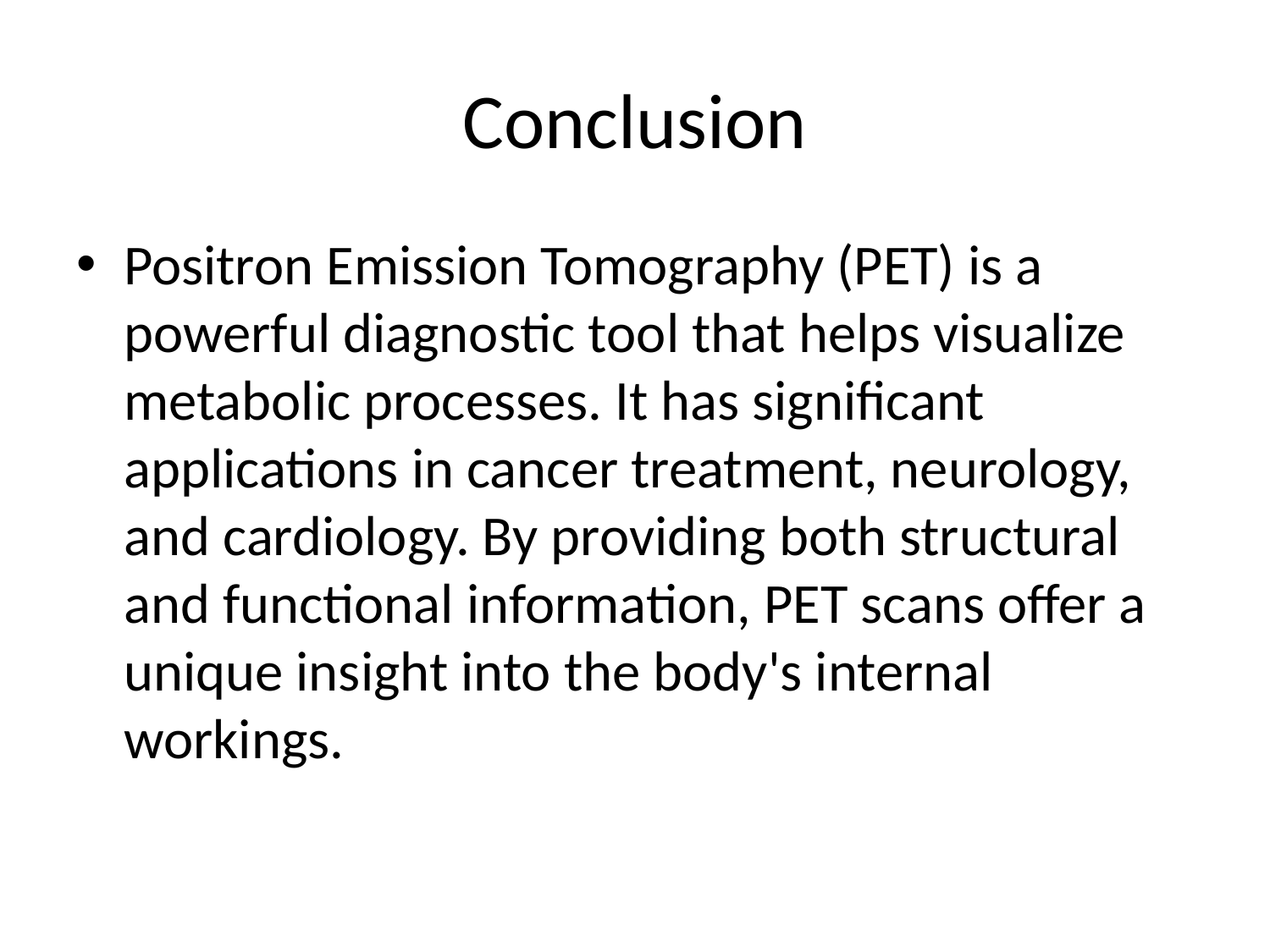

# Conclusion
Positron Emission Tomography (PET) is a powerful diagnostic tool that helps visualize metabolic processes. It has significant applications in cancer treatment, neurology, and cardiology. By providing both structural and functional information, PET scans offer a unique insight into the body's internal workings.